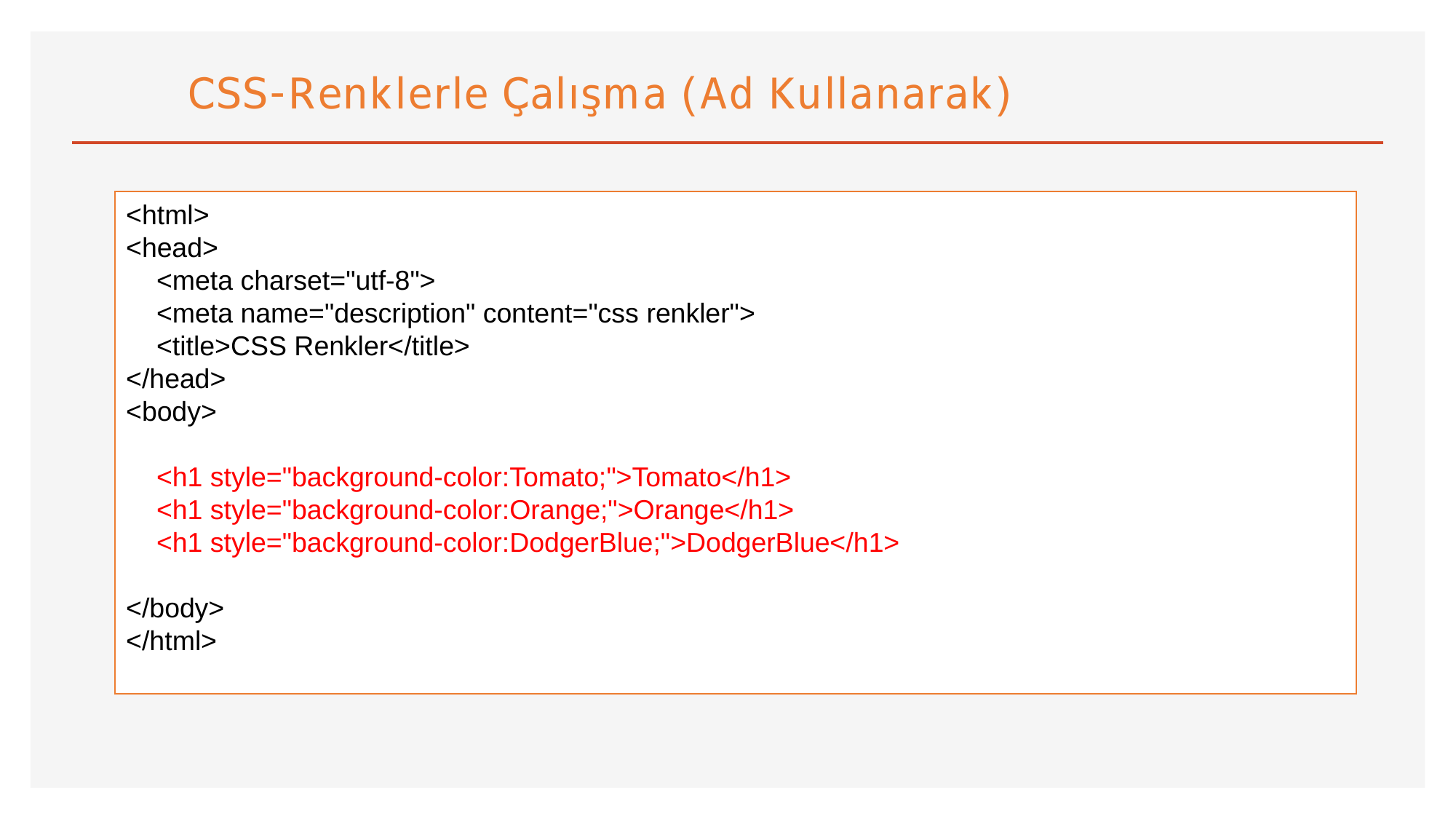

CSS-Renklerle Çalışma (Ad Kullanarak)
<html>
<head>
    <meta charset="utf-8">
    <meta name="description" content="css renkler">
    <title>CSS Renkler</title>
</head>
<body>

    <h1 style="background-color:Tomato;">Tomato</h1>
    <h1 style="background-color:Orange;">Orange</h1>
    <h1 style="background-color:DodgerBlue;">DodgerBlue</h1>

</body>
</html>